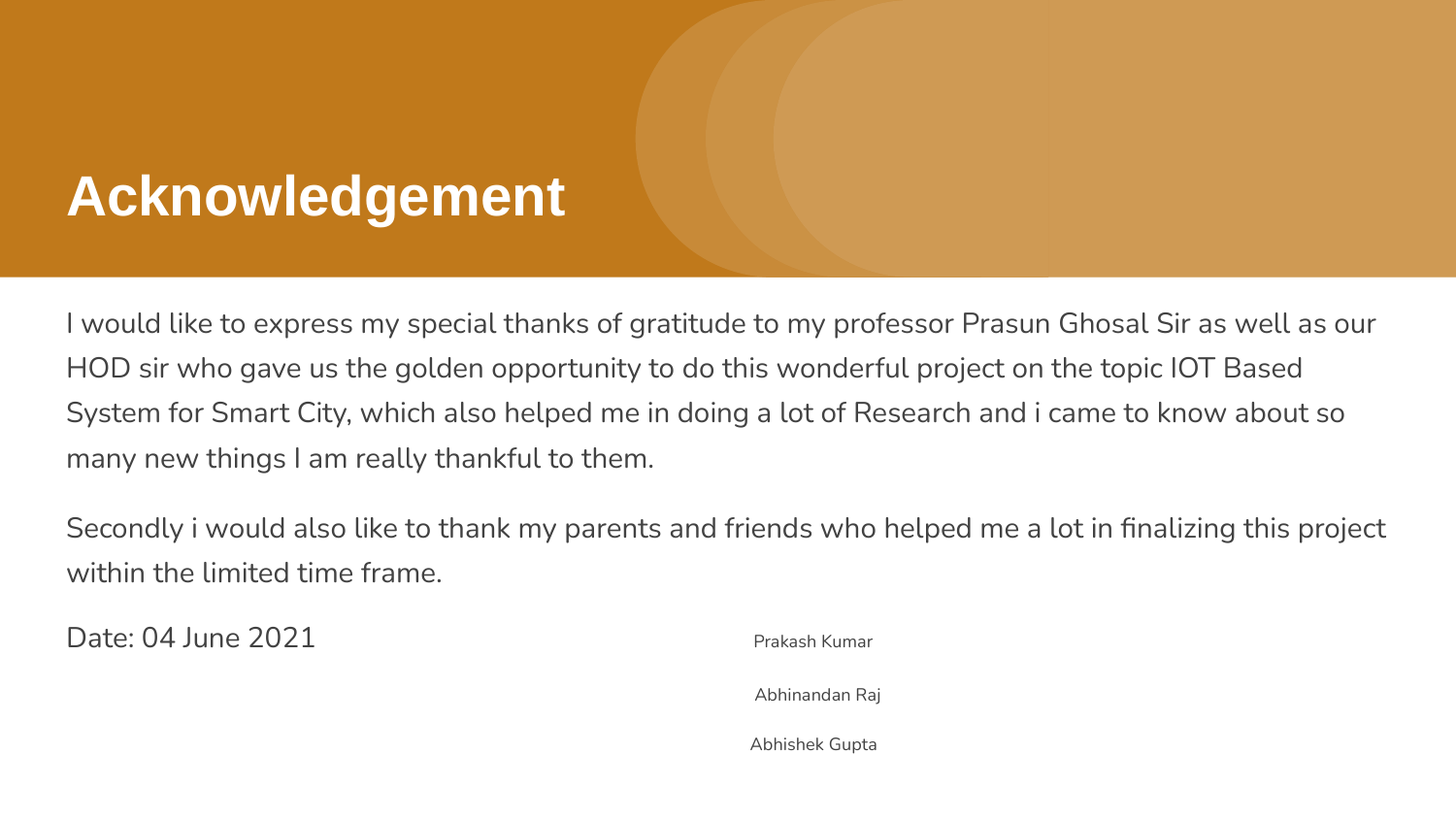

# Acknowledgement
I would like to express my special thanks of gratitude to my professor Prasun Ghosal Sir as well as our HOD sir who gave us the golden opportunity to do this wonderful project on the topic IOT Based System for Smart City, which also helped me in doing a lot of Research and i came to know about so many new things I am really thankful to them.
Secondly i would also like to thank my parents and friends who helped me a lot in finalizing this project within the limited time frame.
Date: 04 June 2021                                                            Prakash Kumar
 Abhinandan Raj
Abhishek Gupta